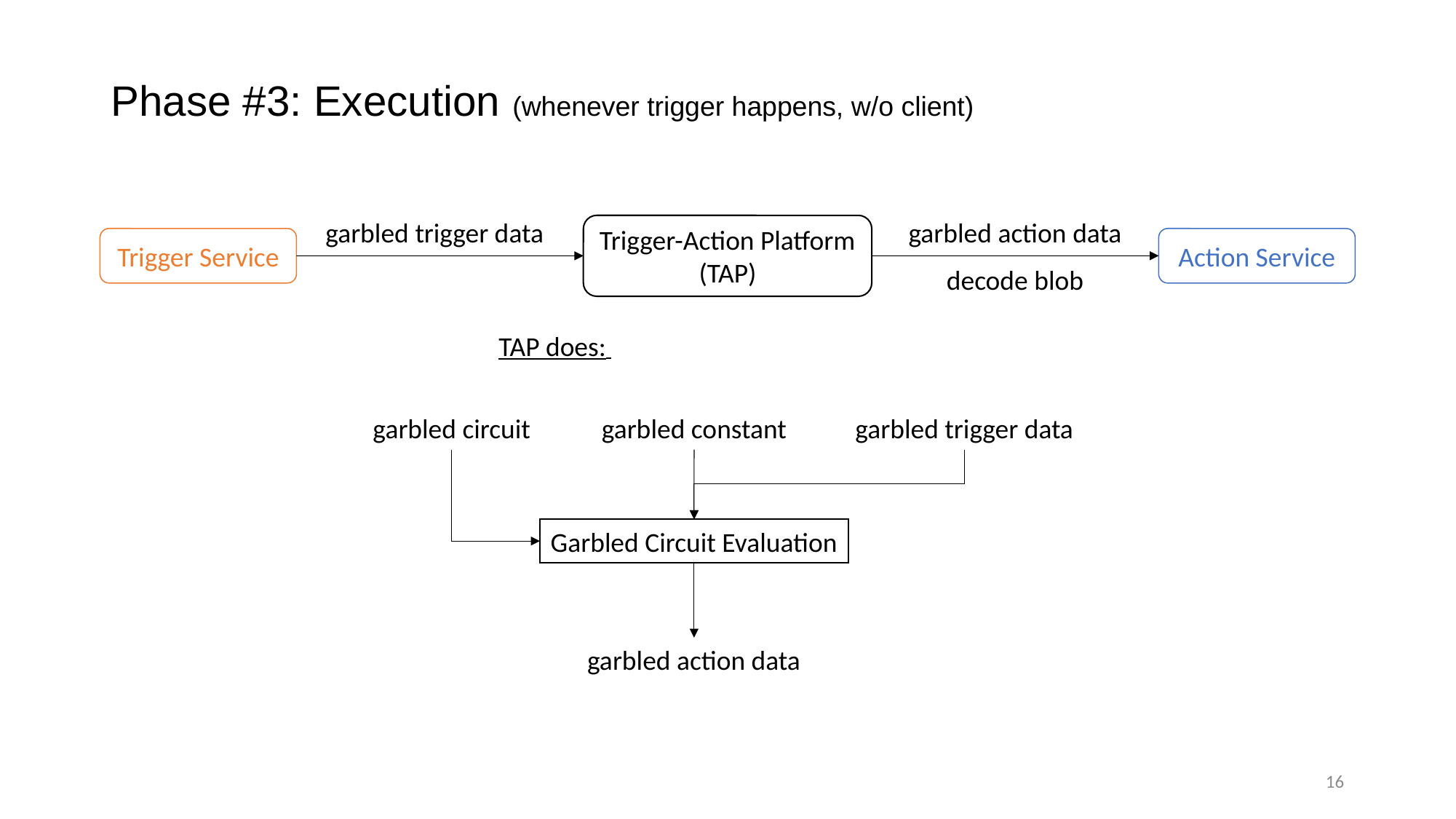

# Phase #3: Execution (whenever trigger happens, w/o client)
garbled trigger data
garbled action data
Trigger-Action Platform (TAP)
Trigger Service
Action Service
decode blob
TAP does:
garbled circuit
garbled constant
garbled trigger data
Garbled Circuit Evaluation
garbled action data
16